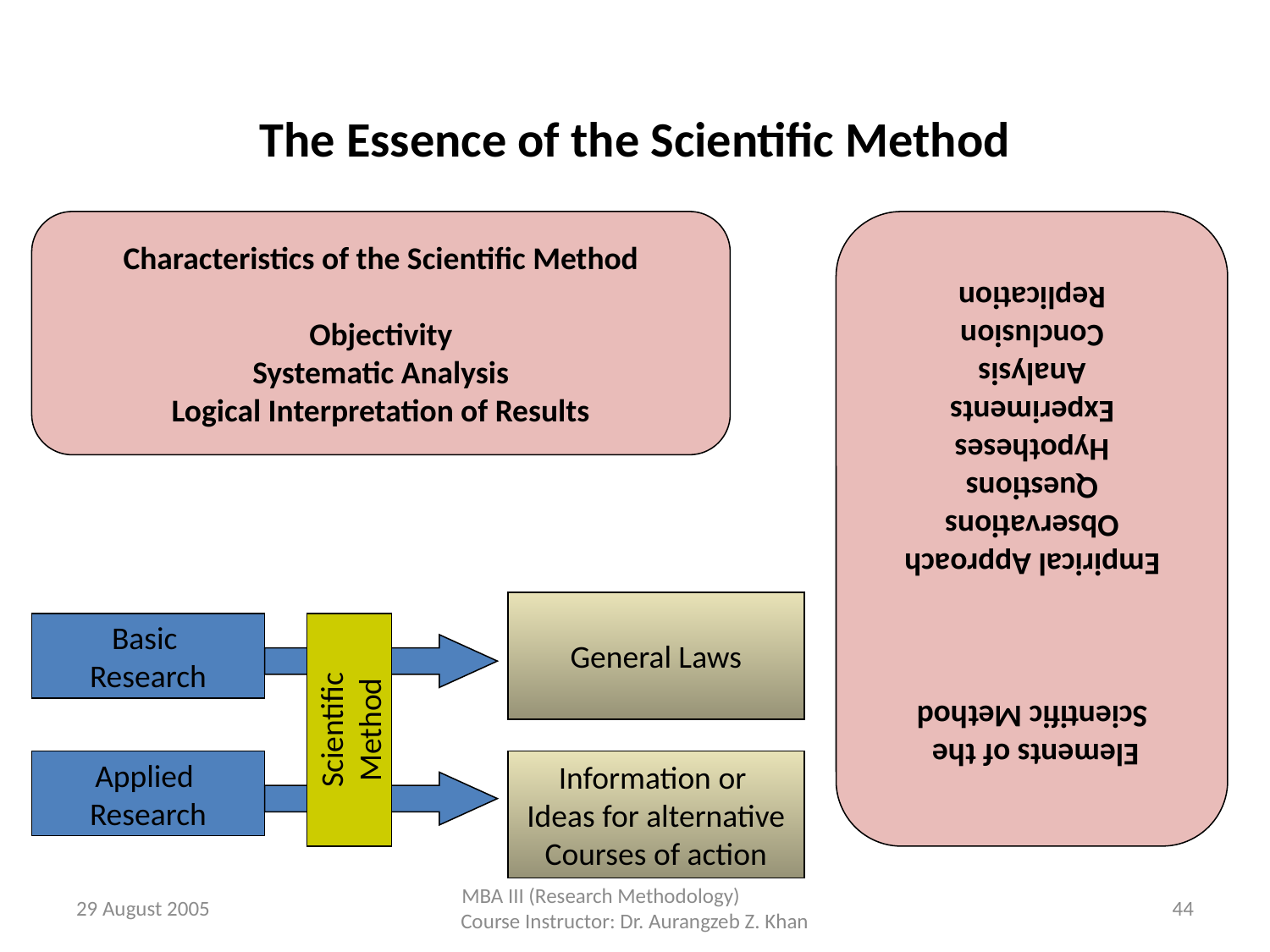

# The Essence of the Scientific Method
Characteristics of the Scientific Method

Objectivity
Systematic Analysis
Logical Interpretation of Results
Elements of the
Scientific Method

Empirical Approach
Observations
Questions
Hypotheses
Experiments
Analysis
Conclusion
Replication

General Laws

Basic
Research

Scientific
Method
Applied
Research
Information or
Ideas for alternative
Courses of action

29 August 2005
MBA III (Research Methodology)               Course Instructor: Dr. Aurangzeb Z. Khan
44